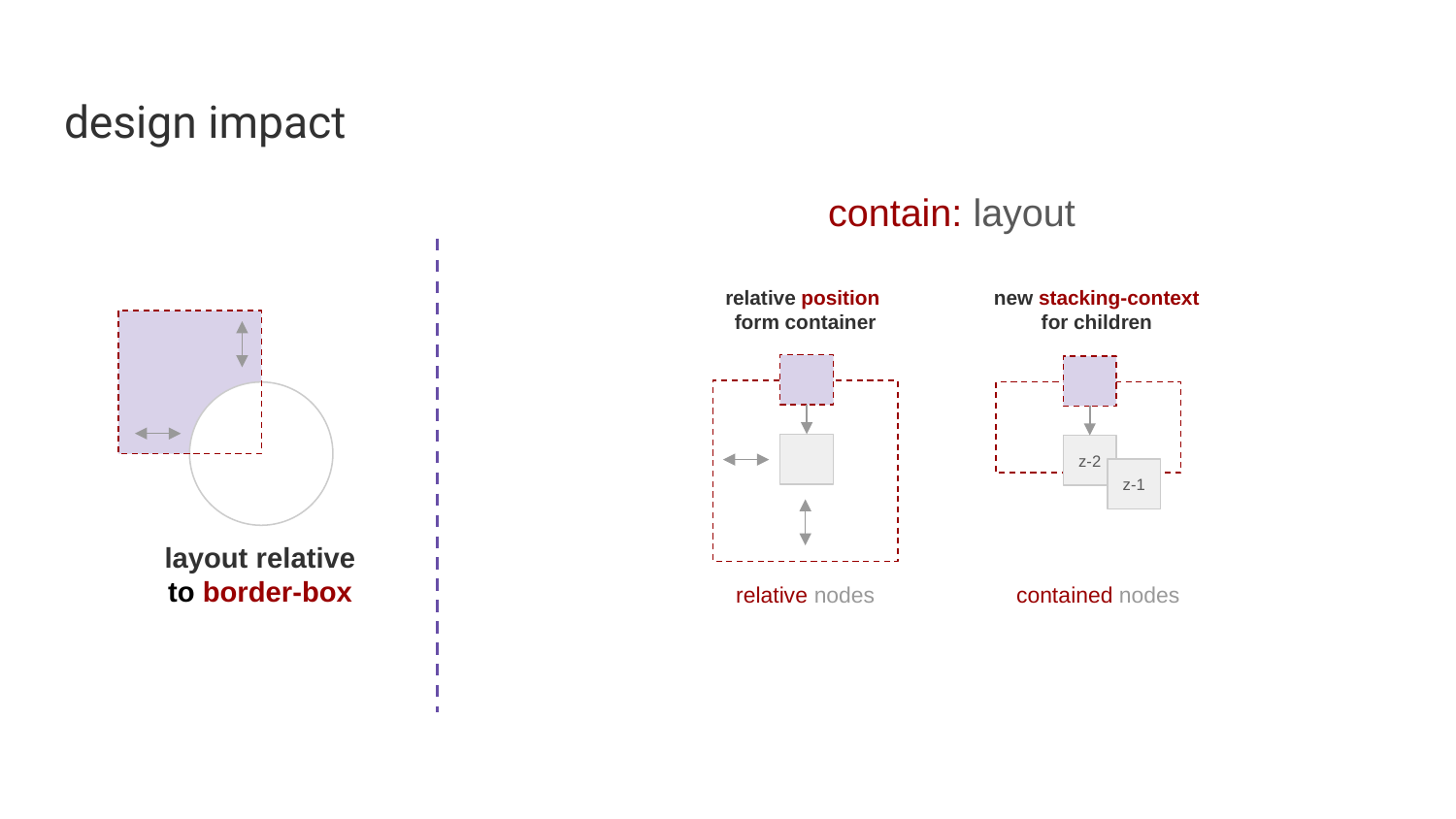

# design impact
contain: layout
relative position
form container
new stacking-context
for children

z-2
z-1
layout relative
to border-box
relative nodes
contained nodes